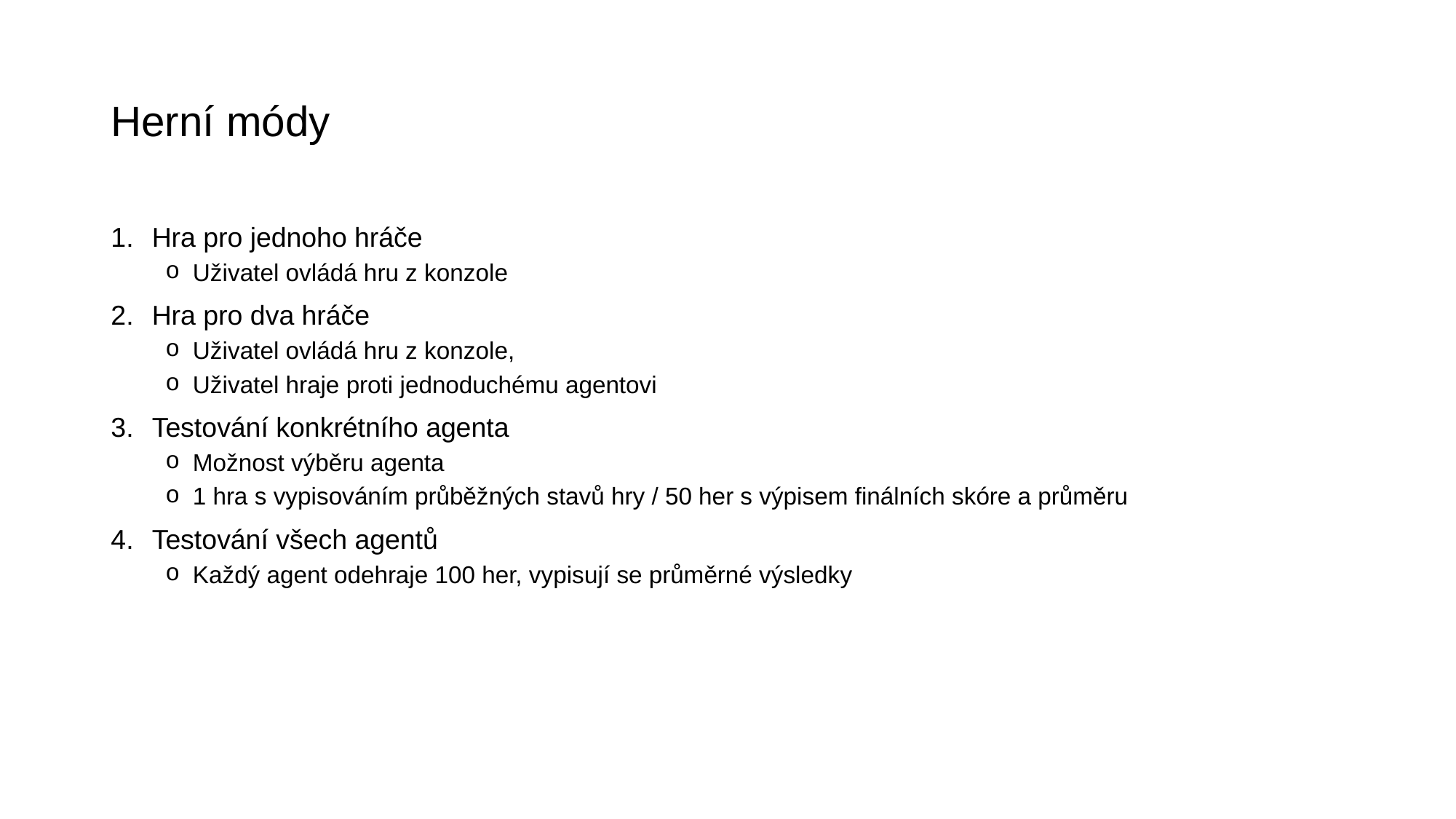

# Herní módy
Hra pro jednoho hráče
Uživatel ovládá hru z konzole
Hra pro dva hráče
Uživatel ovládá hru z konzole,
Uživatel hraje proti jednoduchému agentovi
Testování konkrétního agenta
Možnost výběru agenta
1 hra s vypisováním průběžných stavů hry / 50 her s výpisem finálních skóre a průměru
Testování všech agentů
Každý agent odehraje 100 her, vypisují se průměrné výsledky